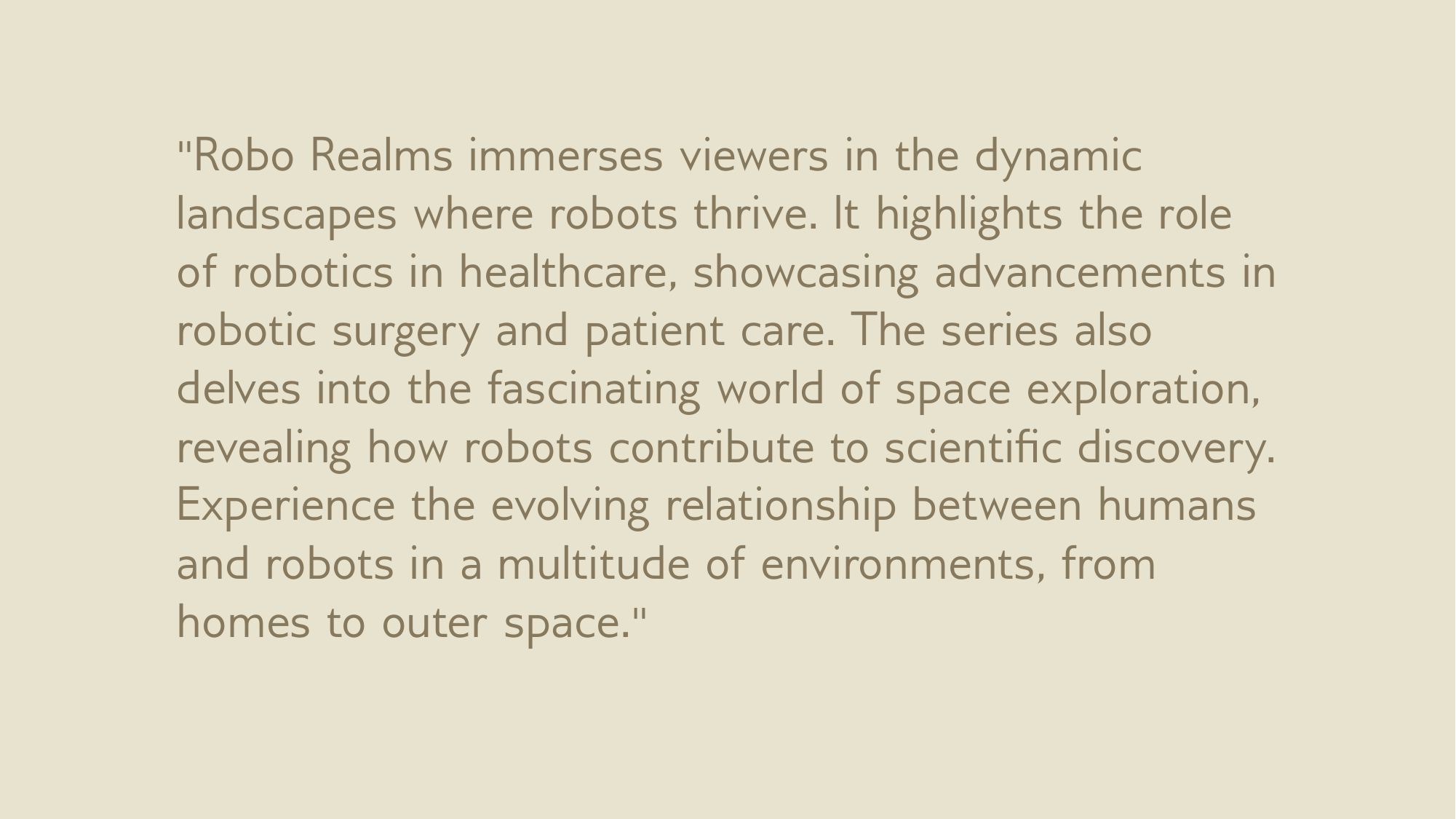

"Robo Realms immerses viewers in the dynamic landscapes where robots thrive. It highlights the role of robotics in healthcare, showcasing advancements in robotic surgery and patient care. The series also delves into the fascinating world of space exploration, revealing how robots contribute to scientific discovery. Experience the evolving relationship between humans and robots in a multitude of environments, from homes to outer space."